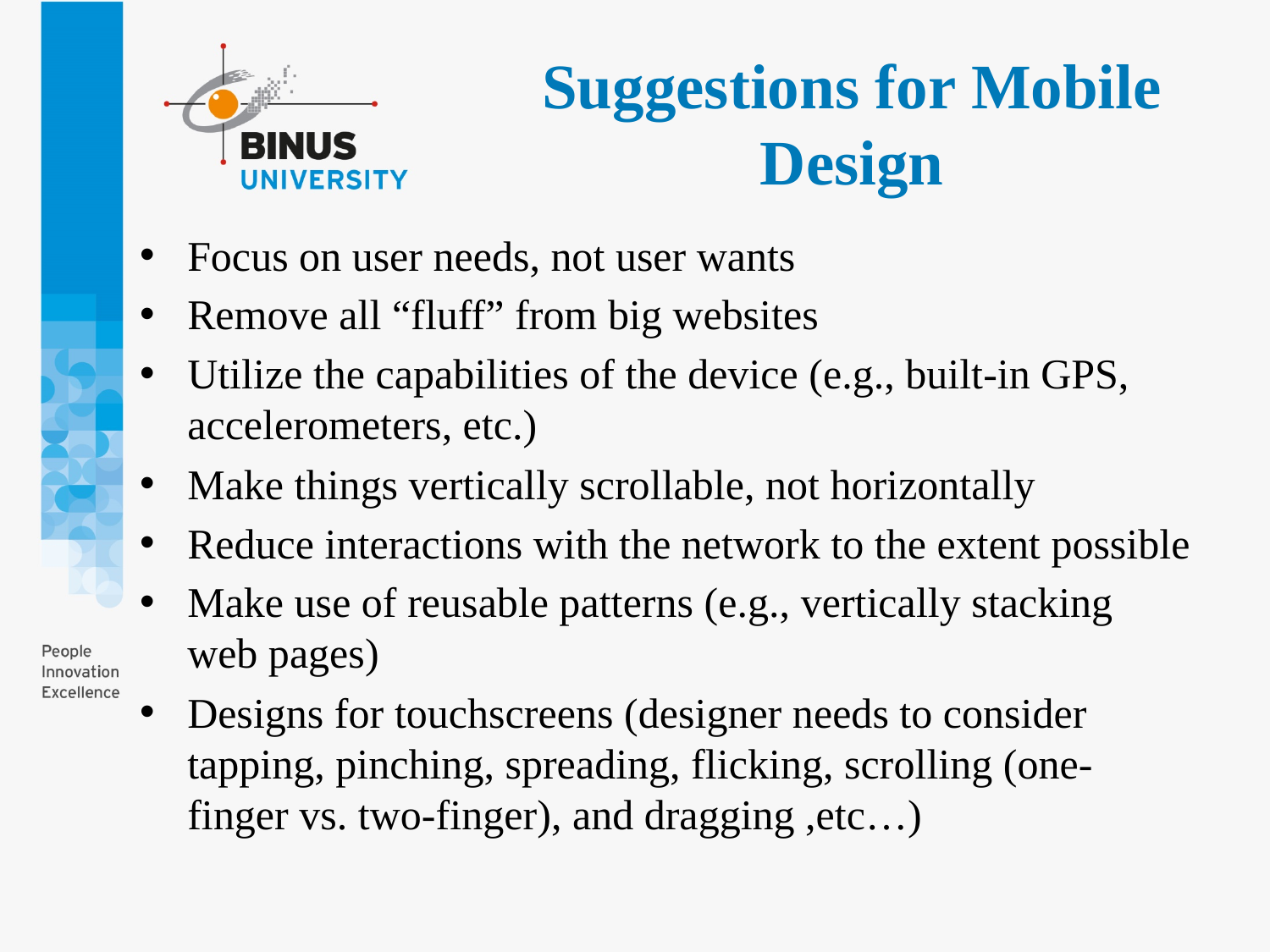

# Suggestions for Mobile Design
Focus on user needs, not user wants
Remove all “fluff” from big websites
Utilize the capabilities of the device (e.g., built-in GPS, accelerometers, etc.)
Make things vertically scrollable, not horizontally
Reduce interactions with the network to the extent possible
Make use of reusable patterns (e.g., vertically stacking web pages)
Designs for touchscreens (designer needs to consider tapping, pinching, spreading, flicking, scrolling (one-finger vs. two-finger), and dragging ,etc…)